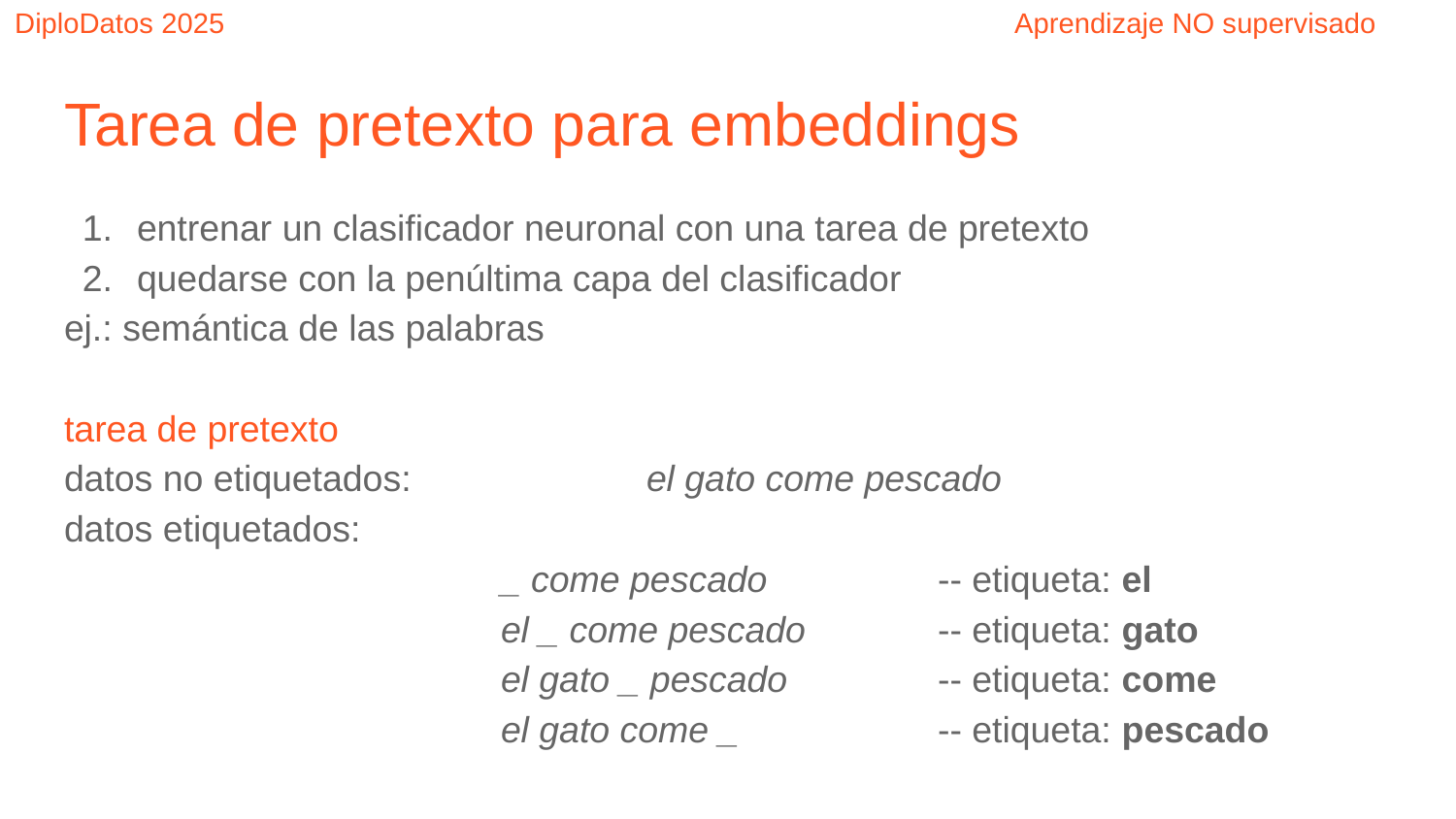

Tarea de pretexto para embeddings
entrenar un clasificador neuronal con una tarea de pretexto
quedarse con la penúltima capa del clasificador
ej.: semántica de las palabras

tarea de pretexto
datos no etiquetados: 		el gato come pescado
datos etiquetados:
_ come pescado 		-- etiqueta: el
el _ come pescado 	-- etiqueta: gato
el gato _ pescado 	-- etiqueta: come
el gato come _ 		-- etiqueta: pescado